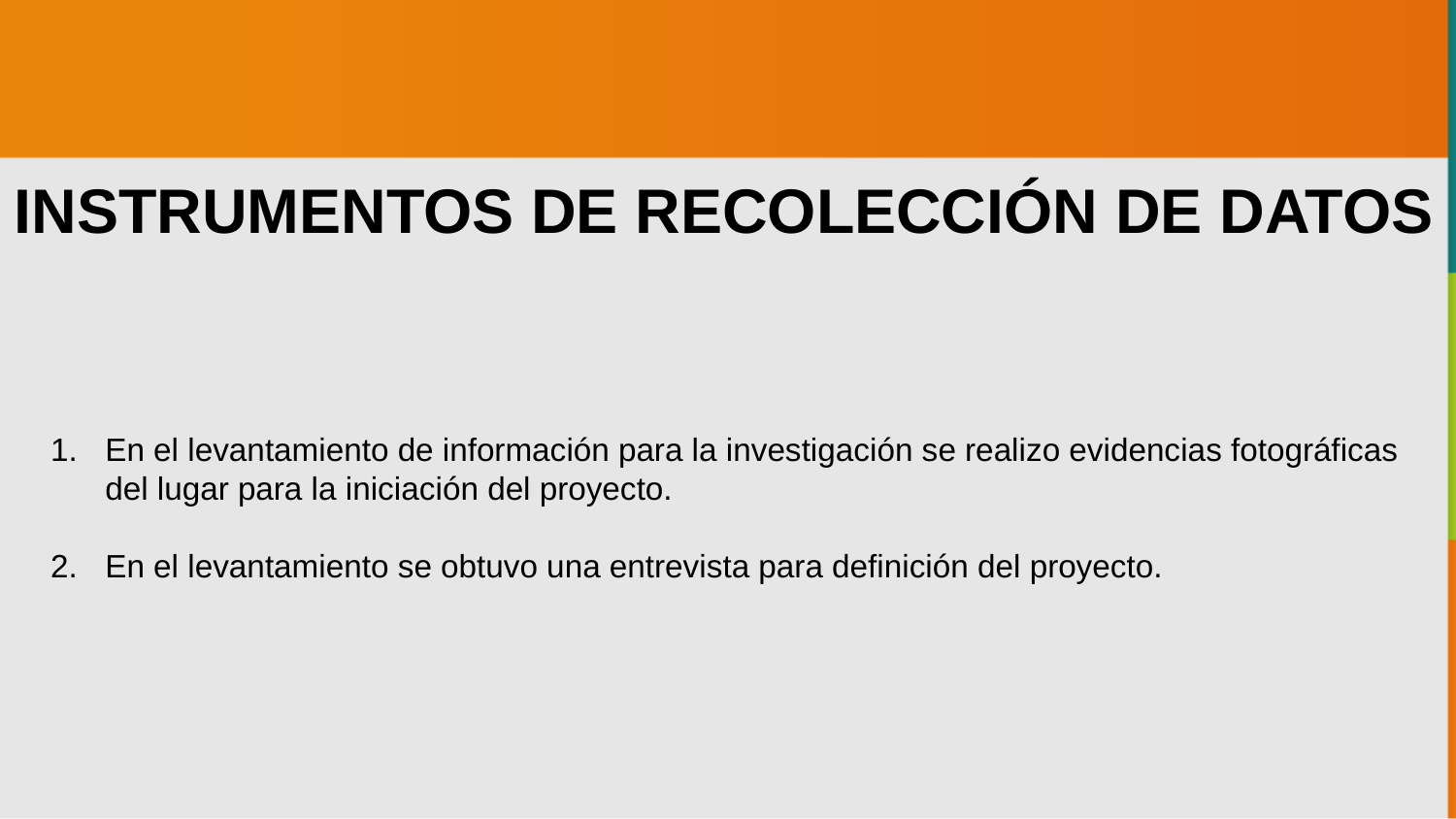

INSTRUMENTOS DE RECOLECCIÓN DE DATOS

En el levantamiento de información para la investigación se realizo evidencias fotográficas del lugar para la iniciación del proyecto.
En el levantamiento se obtuvo una entrevista para definición del proyecto.